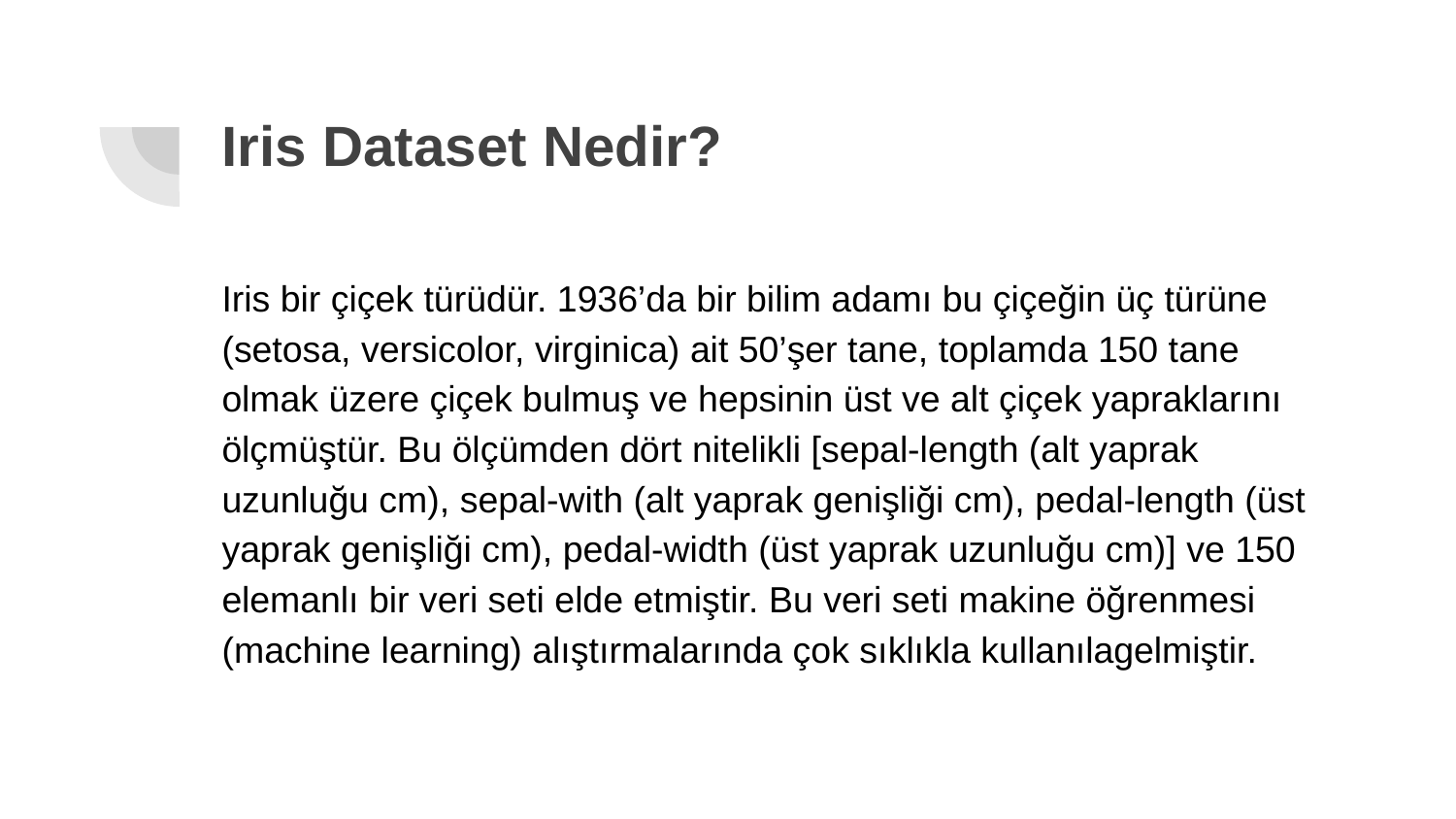

Iris Dataset Nedir?
Iris bir çiçek türüdür. 1936’da bir bilim adamı bu çiçeğin üç türüne (setosa, versicolor, virginica) ait 50’şer tane, toplamda 150 tane olmak üzere çiçek bulmuş ve hepsinin üst ve alt çiçek yapraklarını ölçmüştür. Bu ölçümden dört nitelikli [sepal-length (alt yaprak uzunluğu cm), sepal-with (alt yaprak genişliği cm), pedal-length (üst yaprak genişliği cm), pedal-width (üst yaprak uzunluğu cm)] ve 150 elemanlı bir veri seti elde etmiştir. Bu veri seti makine öğrenmesi (machine learning) alıştırmalarında çok sıklıkla kullanılagelmiştir.